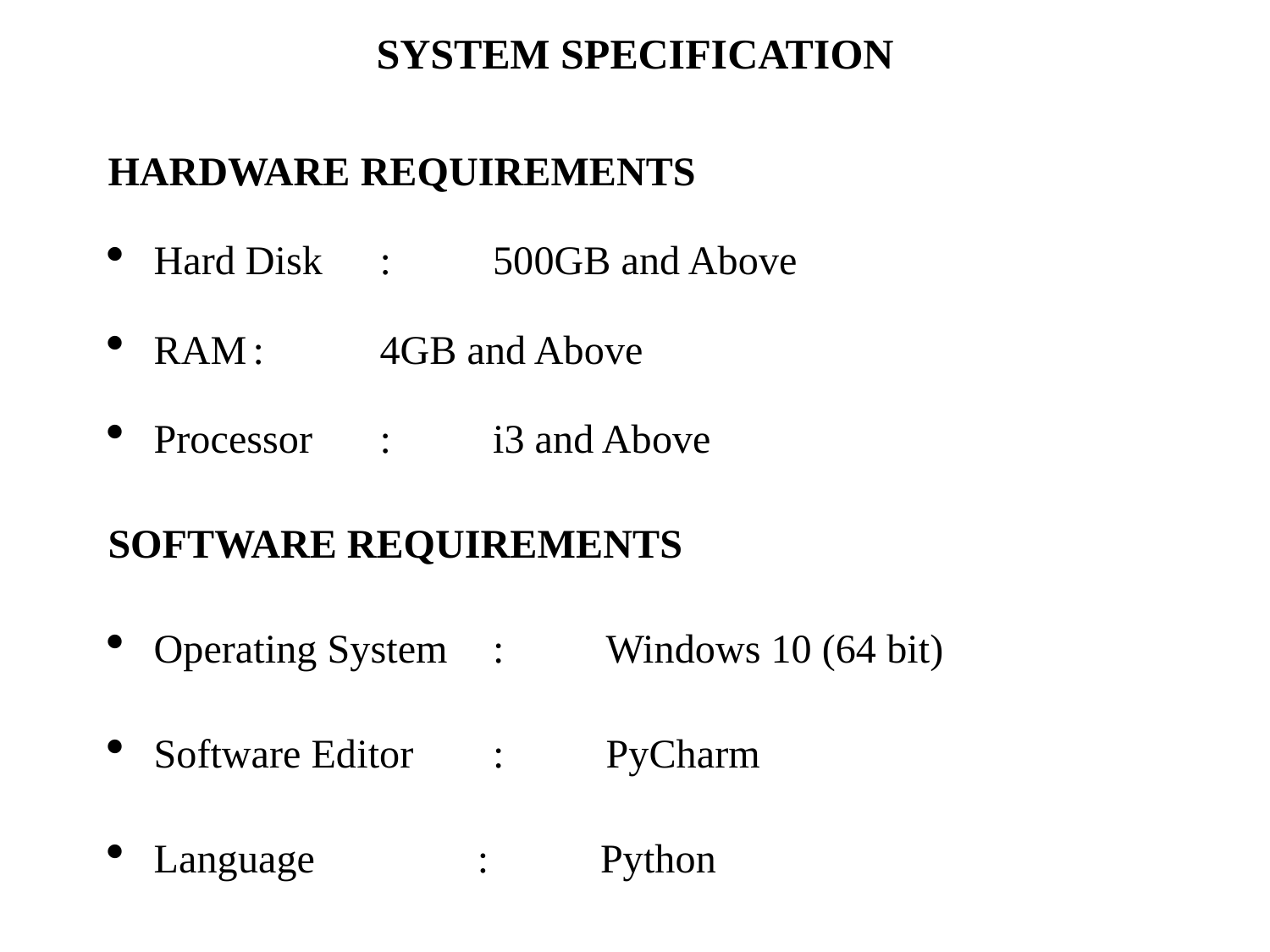

# SYSTEM SPECIFICATION
HARDWARE REQUIREMENTS
Hard Disk		:	500GB and Above
RAM		: 	4GB and Above
Processor		:	i3 and Above
SOFTWARE REQUIREMENTS
Operating System	:        	Windows 10 (64 bit)
Software Editor	: 	PyCharm
Language                :           Python